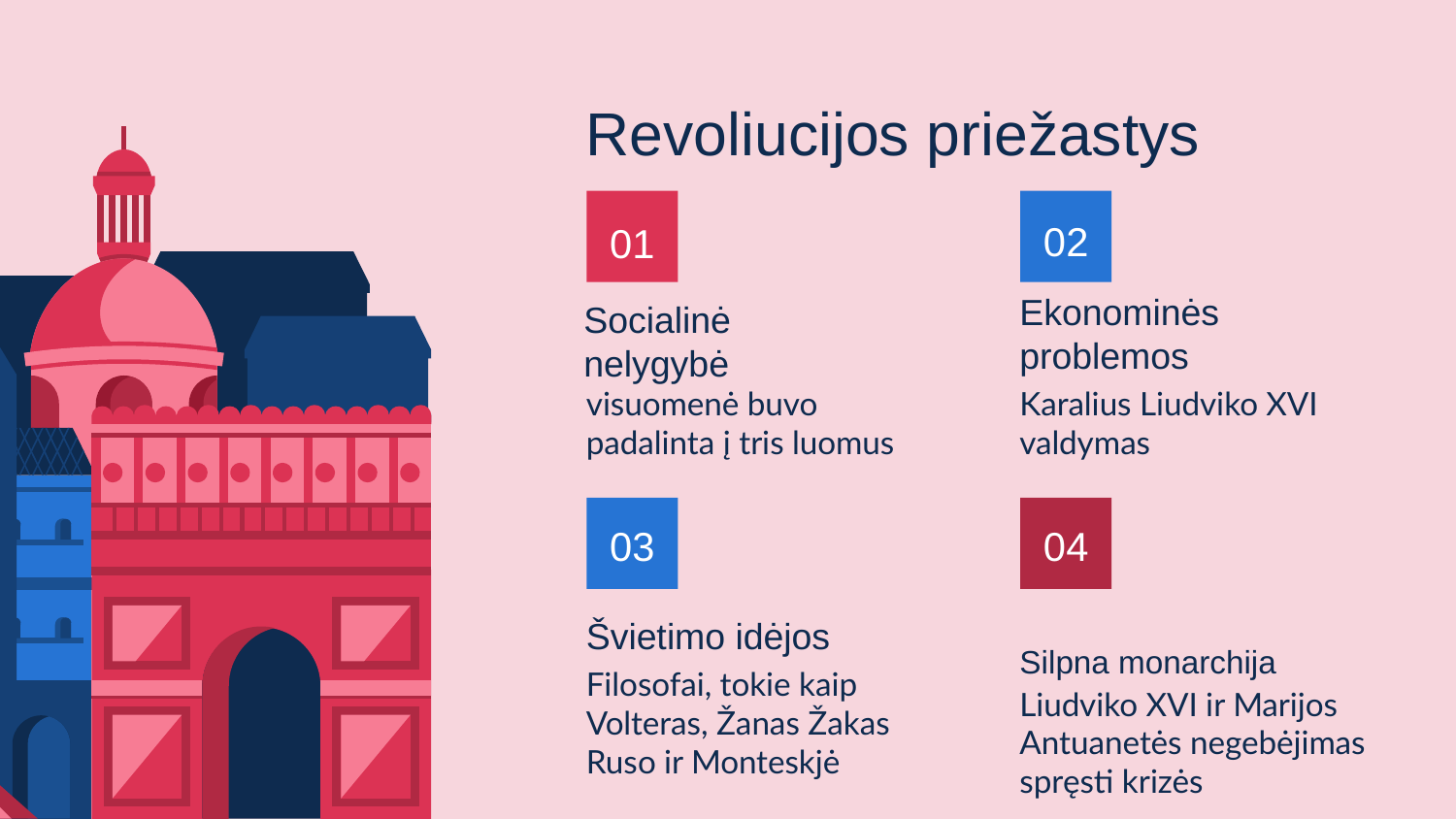

Revoliucijos priežastys

02
01
Ekonominės problemos
# Socialinė nelygybė
visuomenė buvo padalinta į tris luomus
Karalius Liudviko XVI valdymas

03
04
Švietimo idėjos
Silpna monarchija
Filosofai, tokie kaip Volteras, Žanas Žakas Ruso ir Monteskjė
Liudviko XVI ir Marijos Antuanetės negebėjimas spręsti krizės